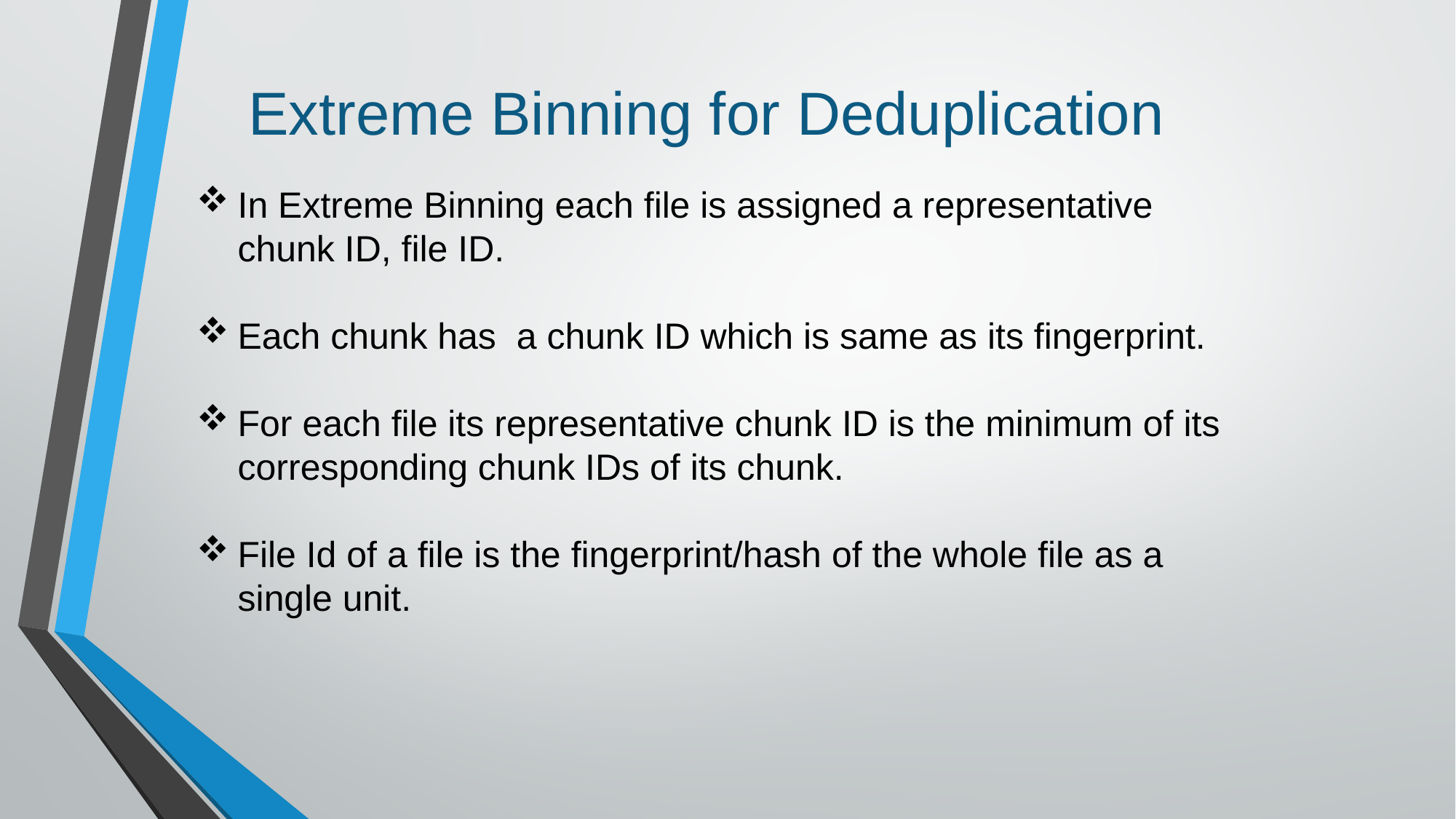

# Extreme Binning for Deduplication
In Extreme Binning each file is assigned a representative chunk ID, file ID.

Each chunk has  a chunk ID which is same as its fingerprint.

For each file its representative chunk ID is the minimum of its corresponding chunk IDs of its chunk.

File Id of a file is the fingerprint/hash of the whole file as a single unit.